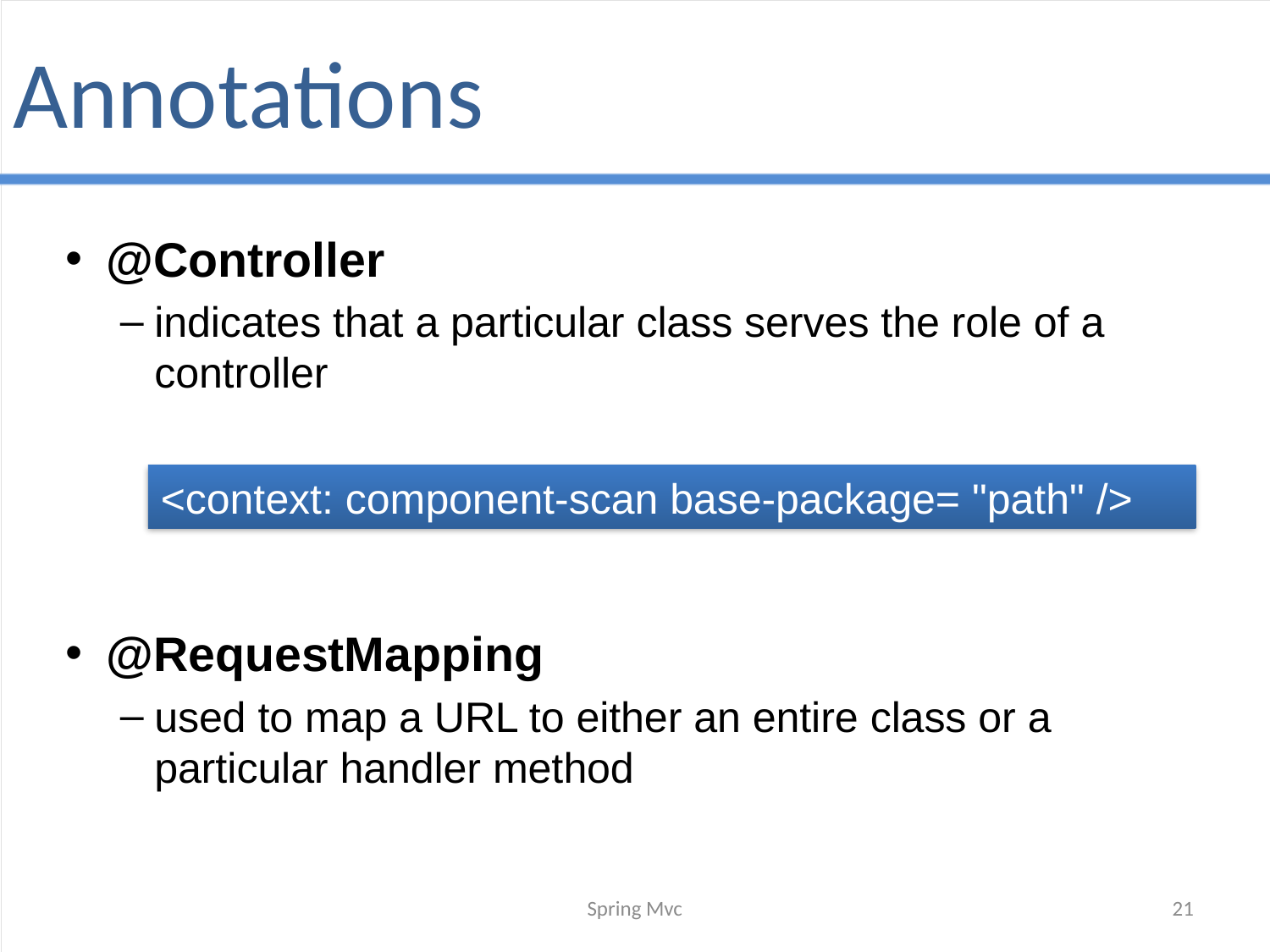

# Annotations
@Controller
indicates that a particular class serves the role of a controller

@RequestMapping
used to map a URL to either an entire class or a particular handler method
<context: component-scan base-package= "path" />
Spring Mvc
21